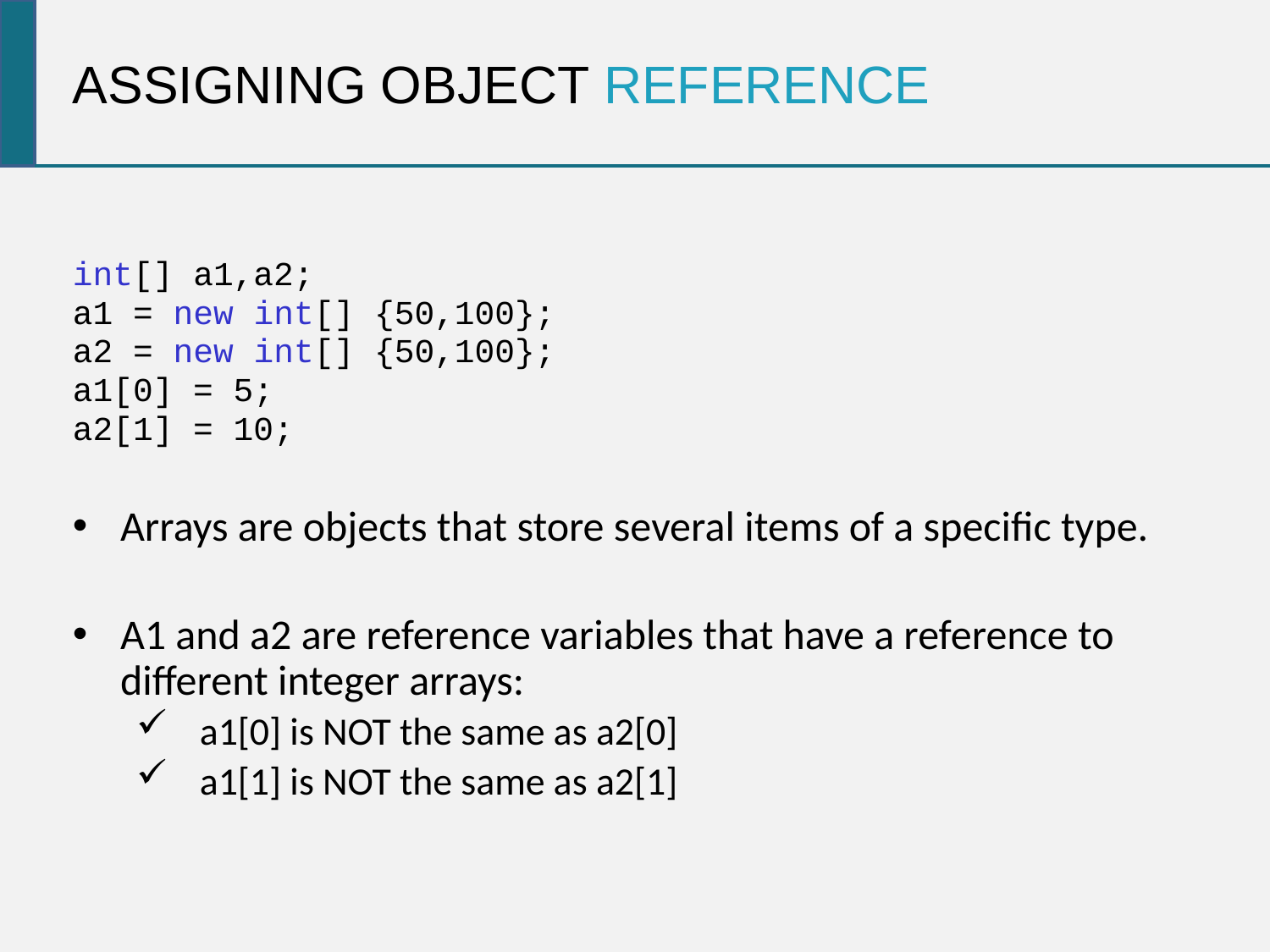

Assigning object reference

int[] a1,a2;
a1 = new int[] {50,100};
a2 = new int[] {50,100};
a1[0] = 5;
a2[1] = 10;

Arrays are objects that store several items of a specific type.

A1 and a2 are reference variables that have a reference to different integer arrays:
a1[0] is NOT the same as a2[0]
a1[1] is NOT the same as a2[1]